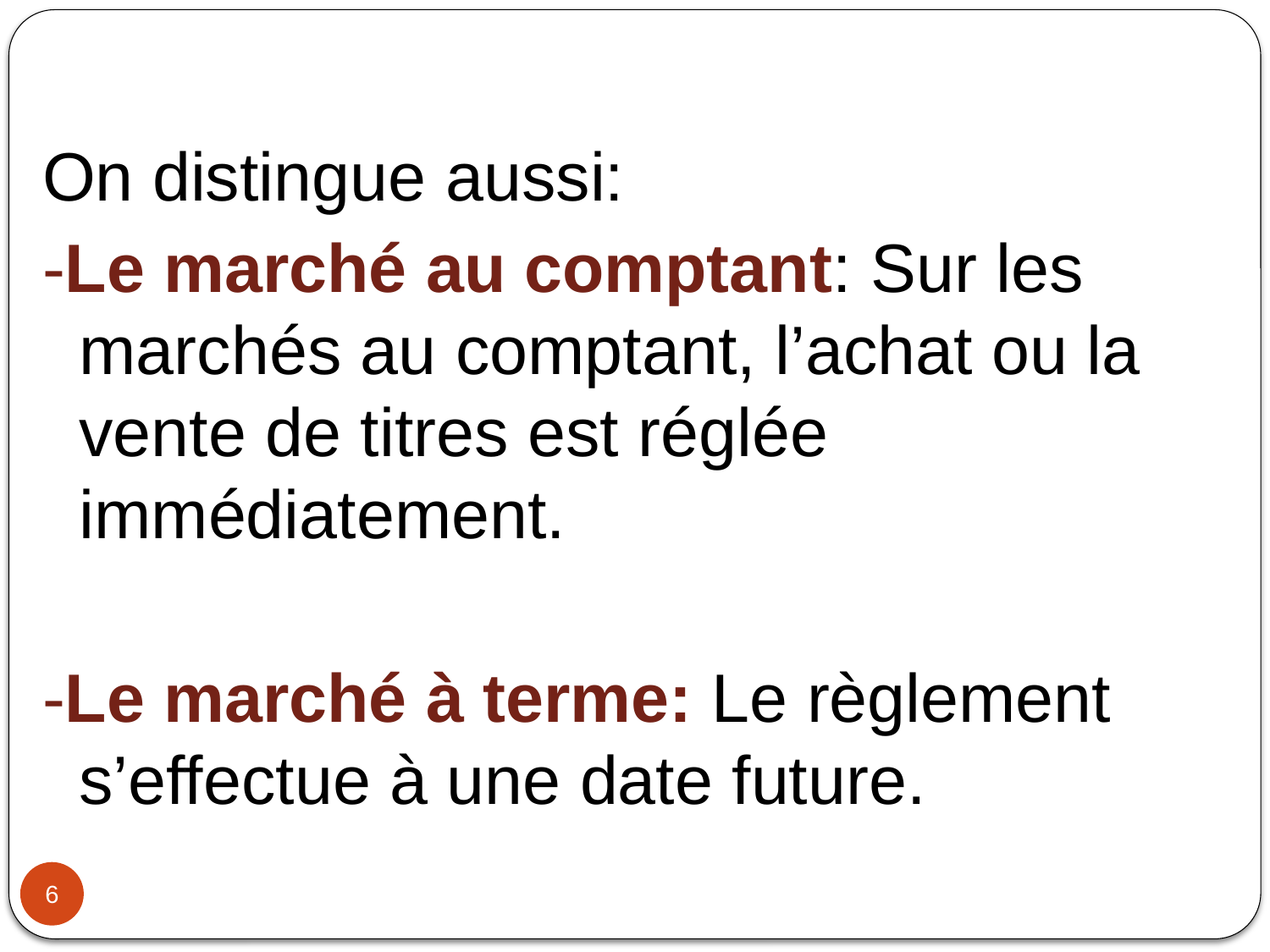

On distingue aussi:
-Le marché au comptant: Sur les marchés au comptant, l’achat ou la vente de titres est réglée immédiatement.

-Le marché à terme: Le règlement s’effectue à une date future.

6